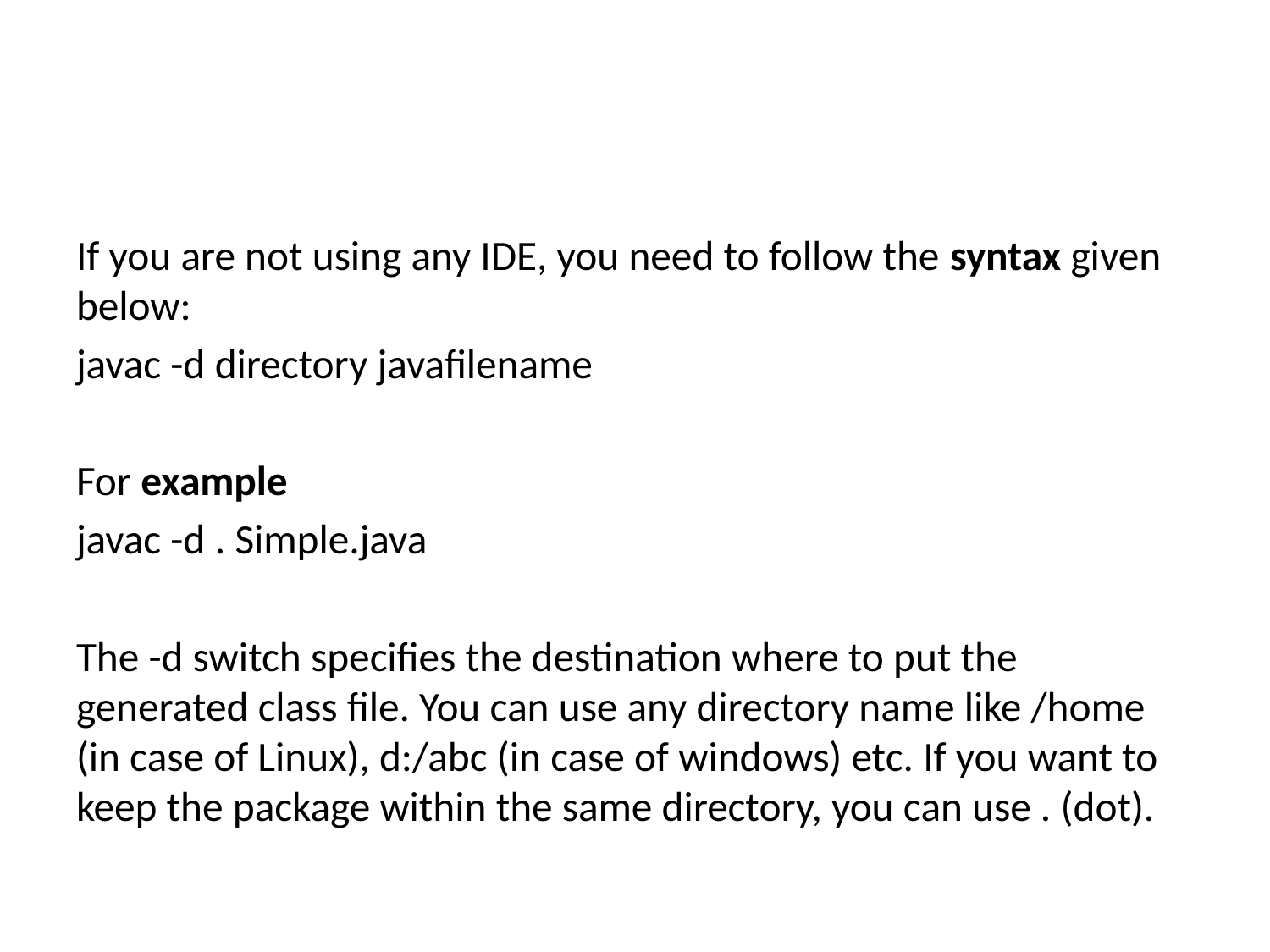

#
If you are not using any IDE, you need to follow the syntax given below:
javac -d directory javafilename

For example
javac -d . Simple.java

The -d switch specifies the destination where to put the generated class file. You can use any directory name like /home (in case of Linux), d:/abc (in case of windows) etc. If you want to keep the package within the same directory, you can use . (dot).